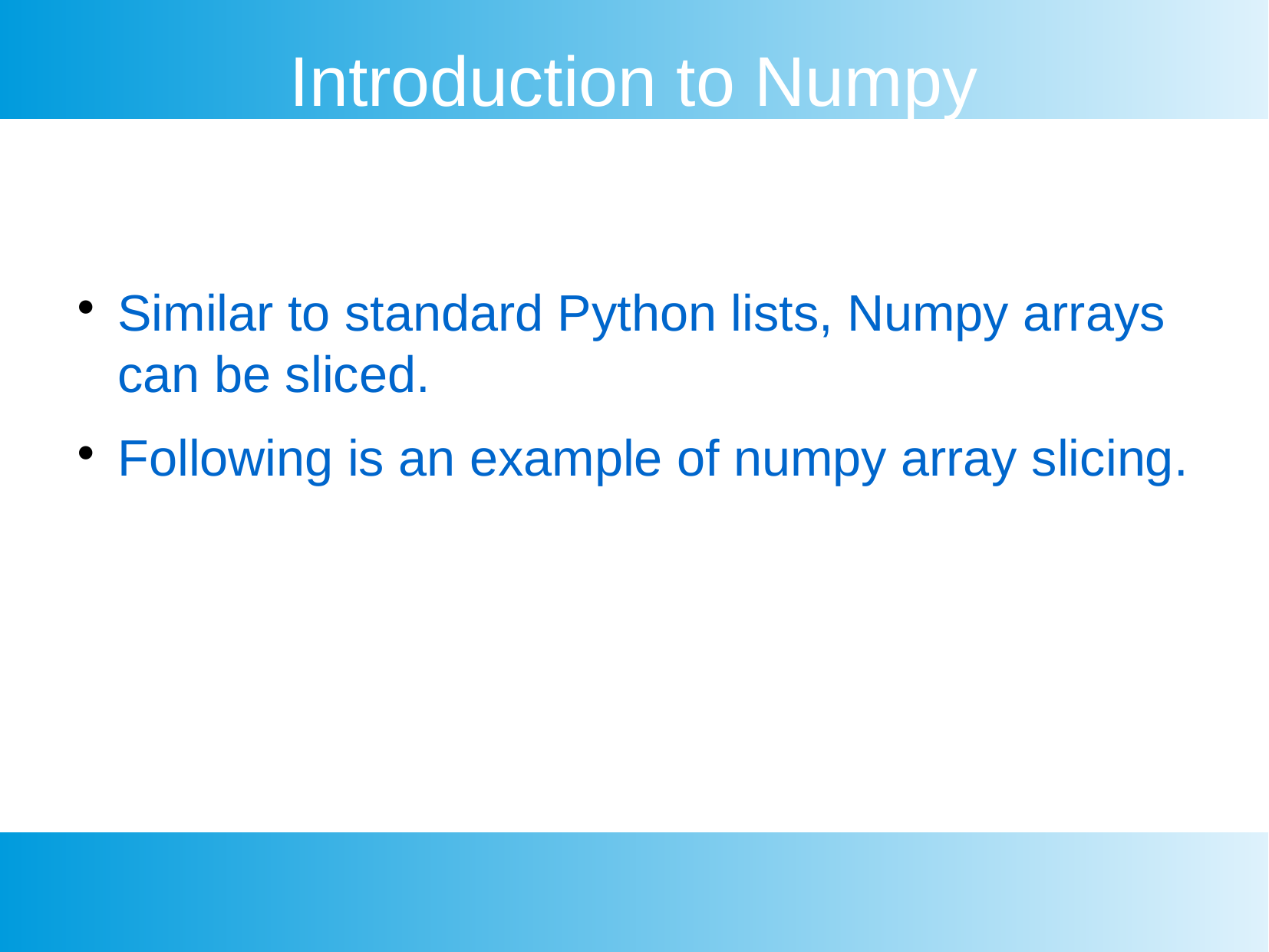

Introduction to Numpy

Similar to standard Python lists, Numpy arrays can be sliced.
Following is an example of numpy array slicing.